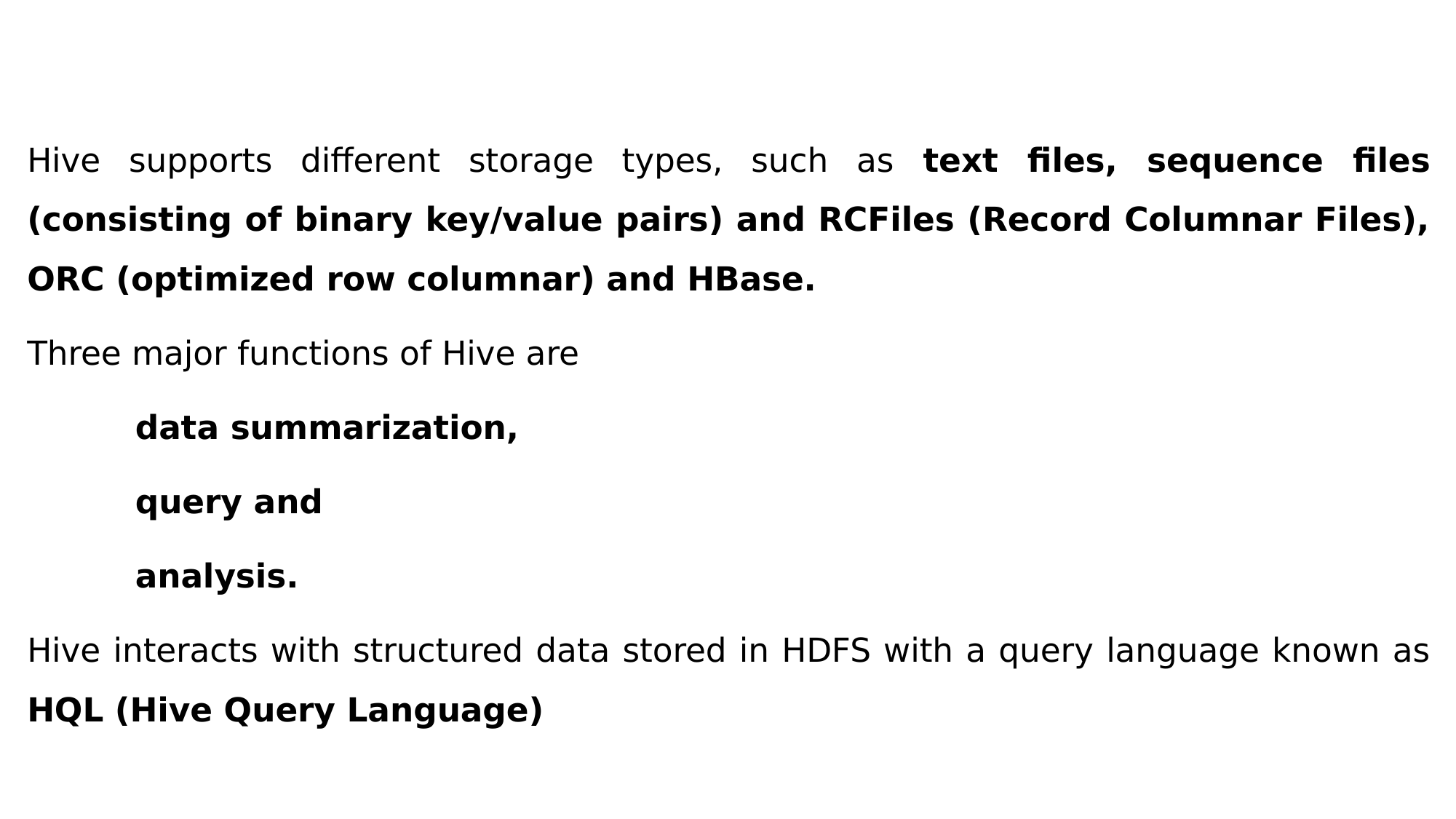

Hive supports different storage types, such as text files, sequence files (consisting of binary key/value pairs) and RCFiles (Record Columnar Files), ORC (optimized row columnar) and HBase.
Three major functions of Hive are
	data summarization,
	query and
	analysis.
Hive interacts with structured data stored in HDFS with a query language known as HQL (Hive Query Language)